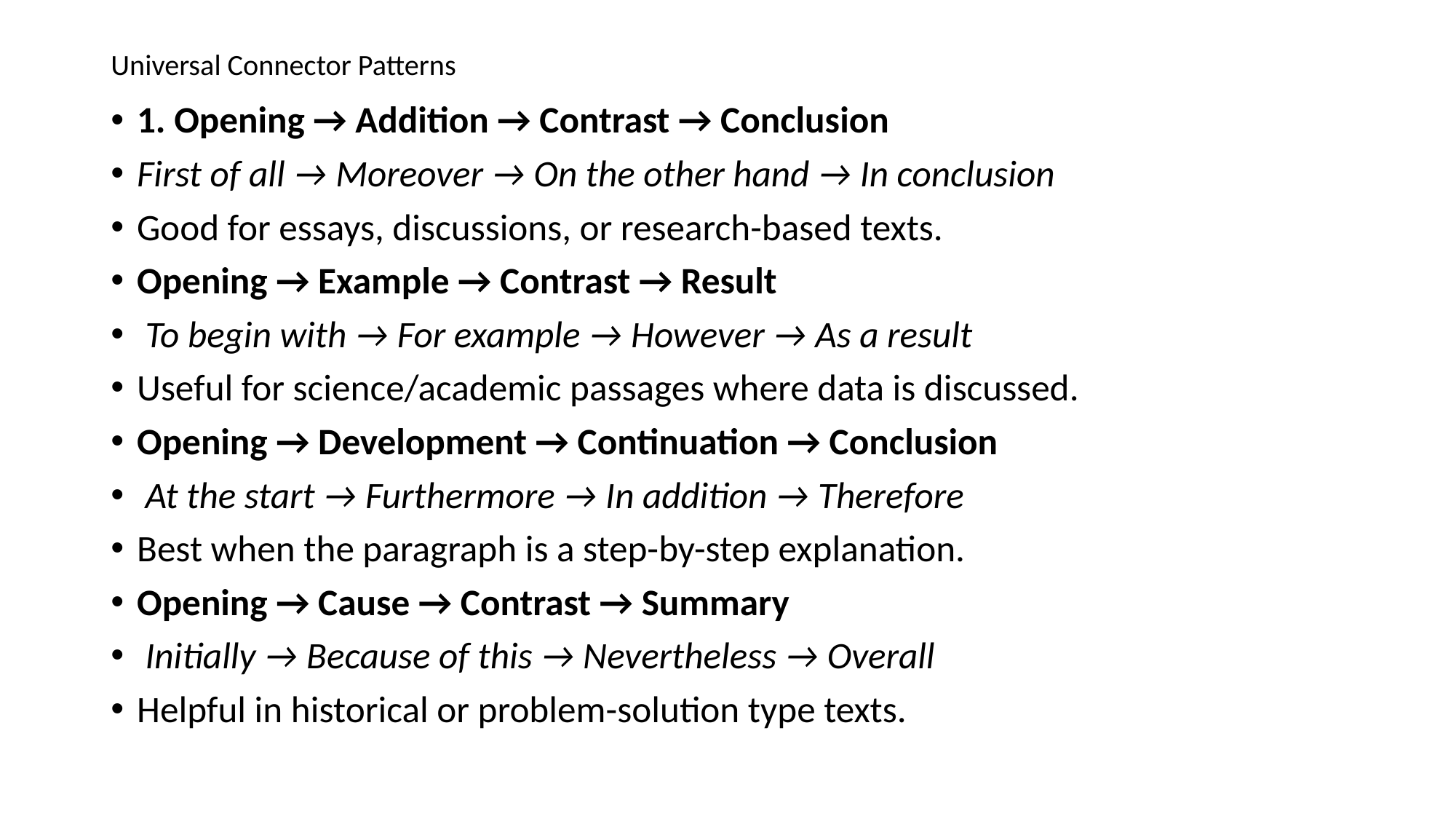

# Universal Connector Patterns
1. Opening → Addition → Contrast → Conclusion
First of all → Moreover → On the other hand → In conclusion
Good for essays, discussions, or research-based texts.
Opening → Example → Contrast → Result
 To begin with → For example → However → As a result
Useful for science/academic passages where data is discussed.
Opening → Development → Continuation → Conclusion
 At the start → Furthermore → In addition → Therefore
Best when the paragraph is a step-by-step explanation.
Opening → Cause → Contrast → Summary
 Initially → Because of this → Nevertheless → Overall
Helpful in historical or problem-solution type texts.